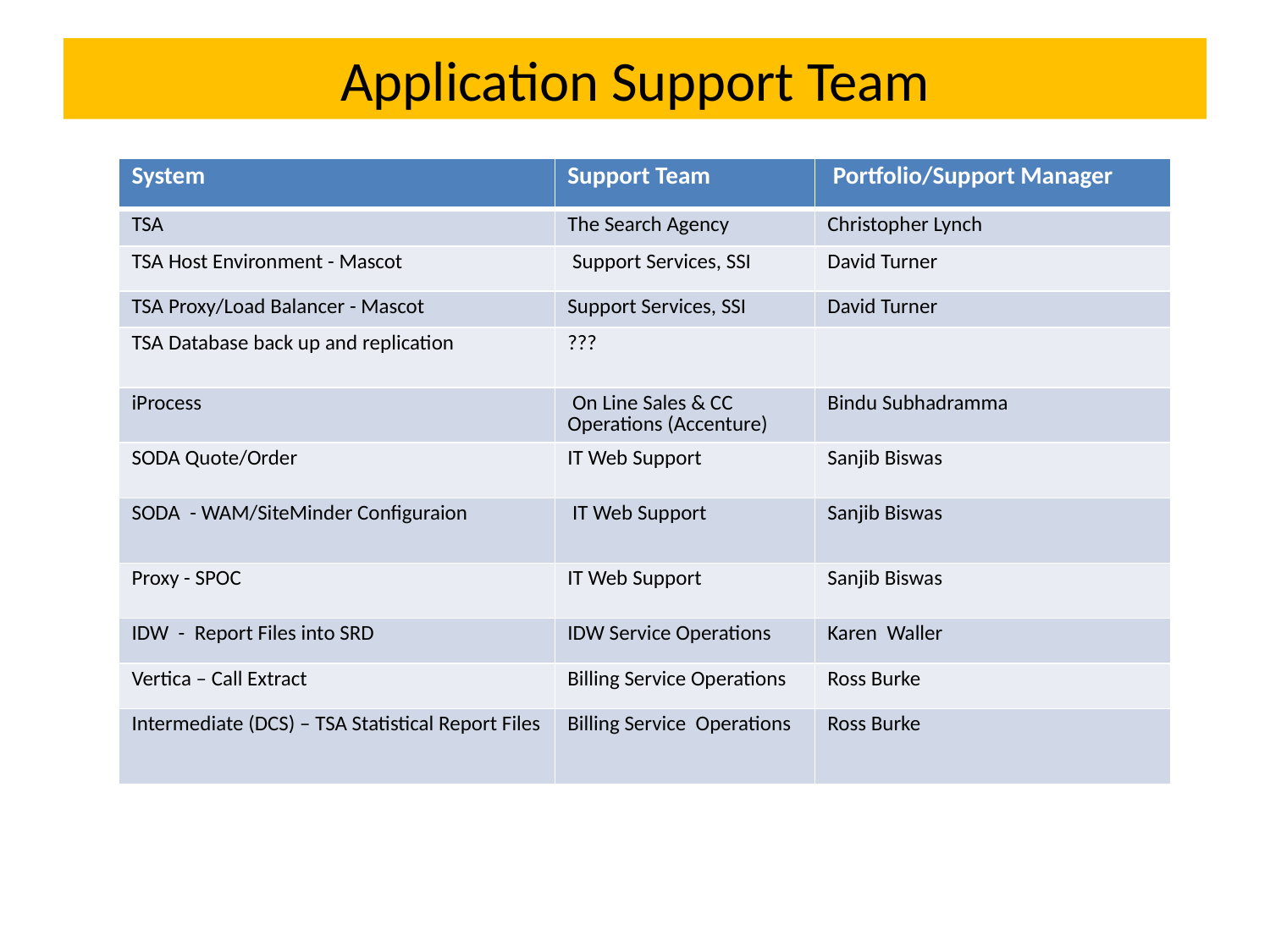

# Application Support Team
| System | Support Team | Portfolio/Support Manager |
| --- | --- | --- |
| TSA | The Search Agency | Christopher Lynch |
| TSA Host Environment - Mascot | Support Services, SSI | David Turner |
| TSA Proxy/Load Balancer - Mascot | Support Services, SSI | David Turner |
| TSA Database back up and replication | ??? |  |
| iProcess | On Line Sales & CC Operations (Accenture) | Bindu Subhadramma |
| SODA Quote/Order | IT Web Support | Sanjib Biswas |
| SODA - WAM/SiteMinder Configuraion | IT Web Support | Sanjib Biswas |
| Proxy - SPOC | IT Web Support | Sanjib Biswas |
| IDW - Report Files into SRD | IDW Service Operations | Karen Waller |
| Vertica – Call Extract | Billing Service Operations | Ross Burke |
| Intermediate (DCS) – TSA Statistical Report Files | Billing Service Operations | Ross Burke |